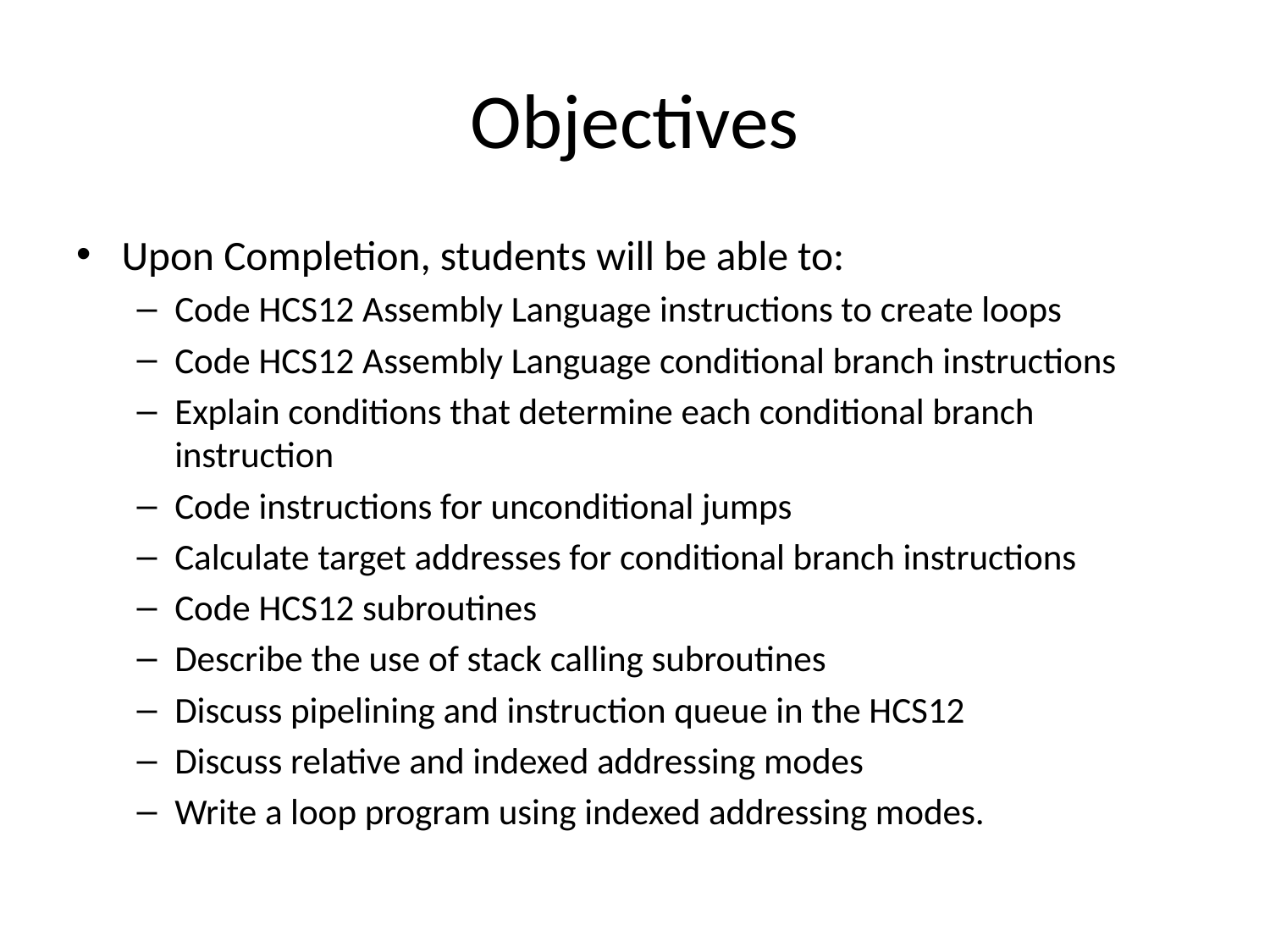

# Objectives
Upon Completion, students will be able to:
Code HCS12 Assembly Language instructions to create loops
Code HCS12 Assembly Language conditional branch instructions
Explain conditions that determine each conditional branch instruction
Code instructions for unconditional jumps
Calculate target addresses for conditional branch instructions
Code HCS12 subroutines
Describe the use of stack calling subroutines
Discuss pipelining and instruction queue in the HCS12
Discuss relative and indexed addressing modes
Write a loop program using indexed addressing modes.